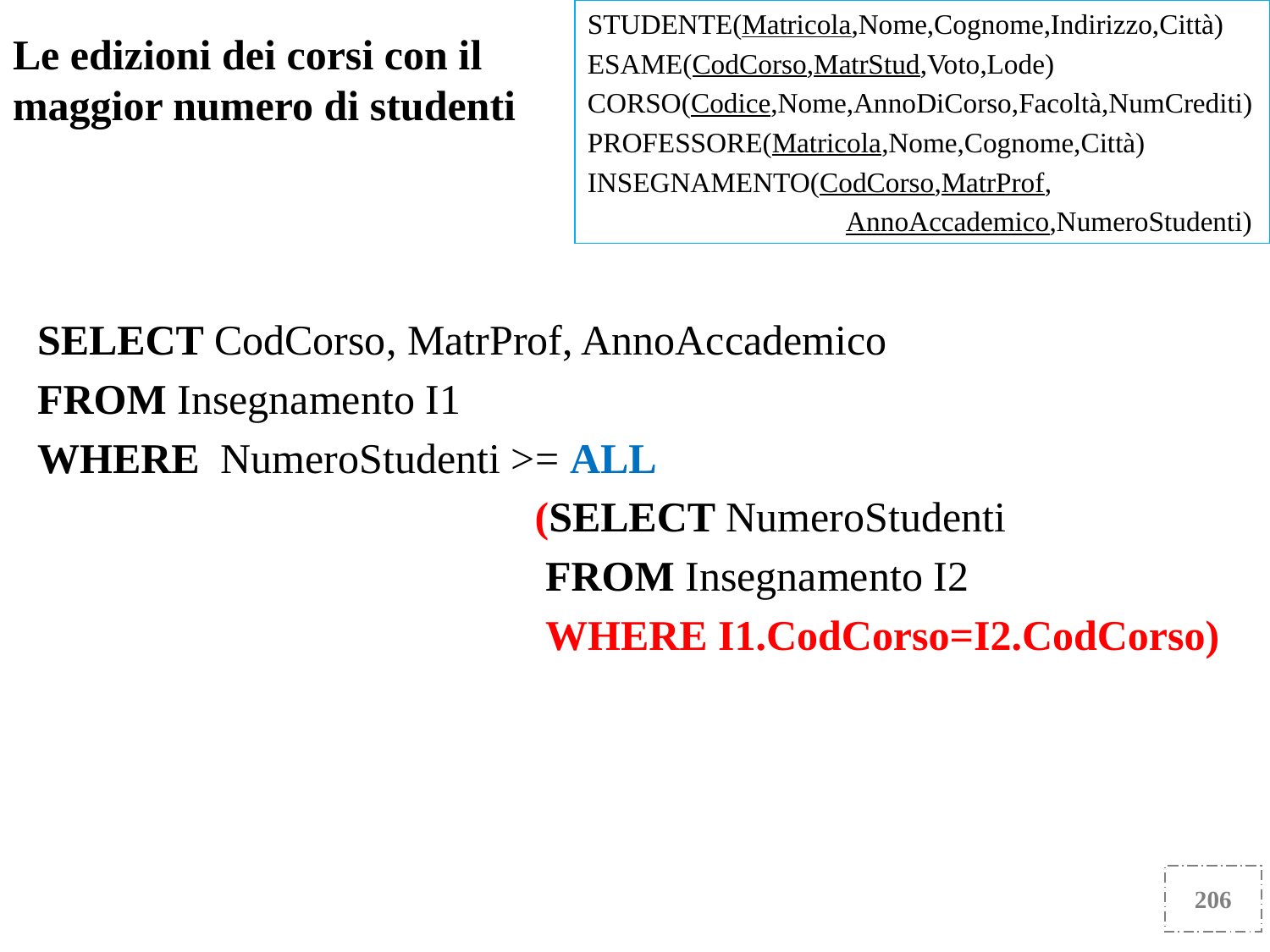

Le edizioni dei corsi con il maggior numero di studenti
STUDENTE(Matricola,Nome,Cognome,Indirizzo,Città)
ESAME(CodCorso,MatrStud,Voto,Lode)
CORSO(Codice,Nome,AnnoDiCorso,Facoltà,NumCrediti)
PROFESSORE(Matricola,Nome,Cognome,Città)
INSEGNAMENTO(CodCorso,MatrProf,
                                     AnnoAccademico,NumeroStudenti)
SELECT CodCorso, MatrProf, AnnoAccademico
FROM Insegnamento I1
WHERE  NumeroStudenti >= ALL
                                               (SELECT NumeroStudenti
                                                FROM Insegnamento I2
                                                WHERE I1.CodCorso=I2.CodCorso)

206